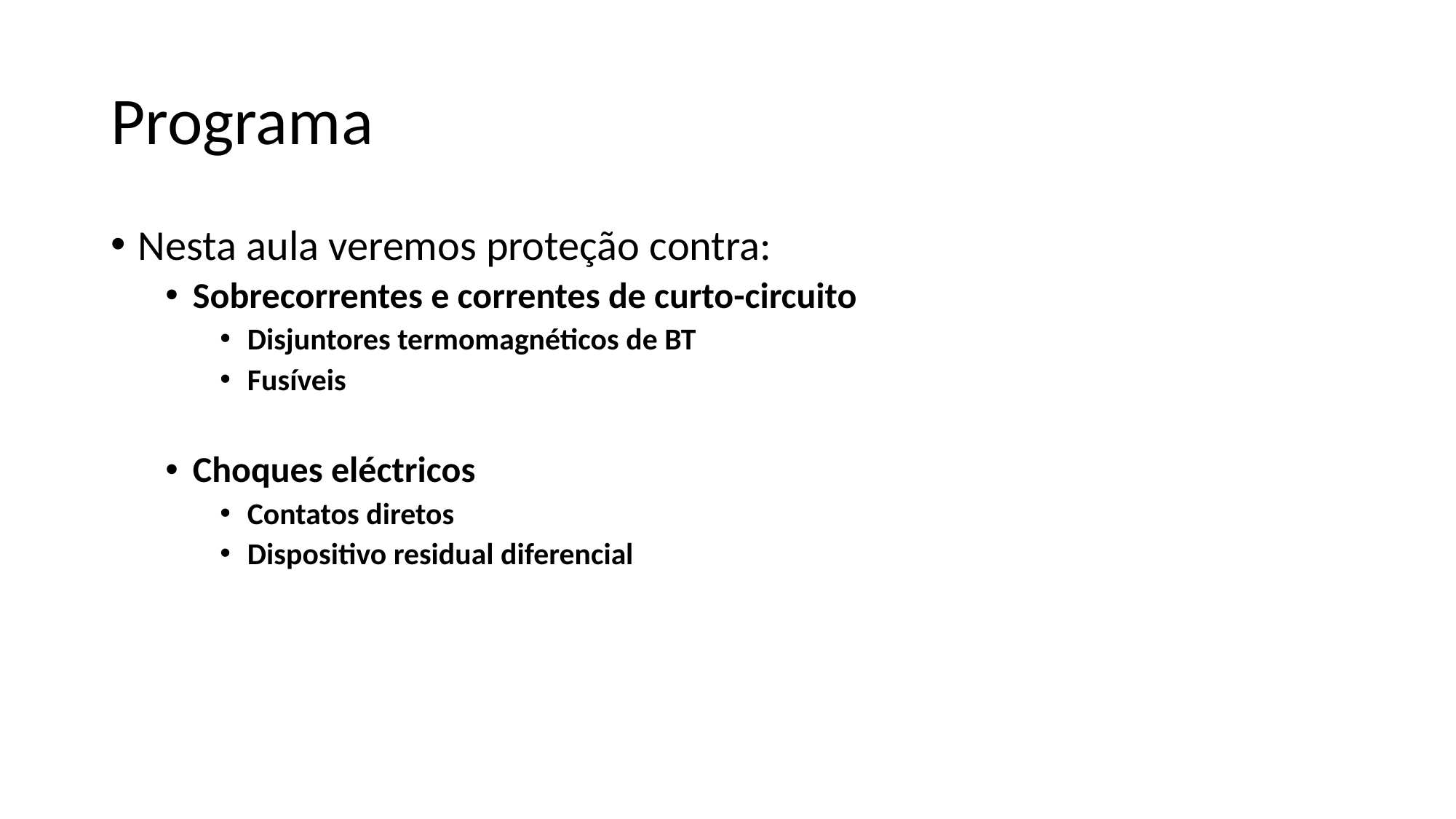

# Programa
Nesta aula veremos proteção contra:
Sobrecorrentes e correntes de curto-circuito
Disjuntores termomagnéticos de BT
Fusíveis

Choques eléctricos
Contatos diretos
Dispositivo residual diferencial